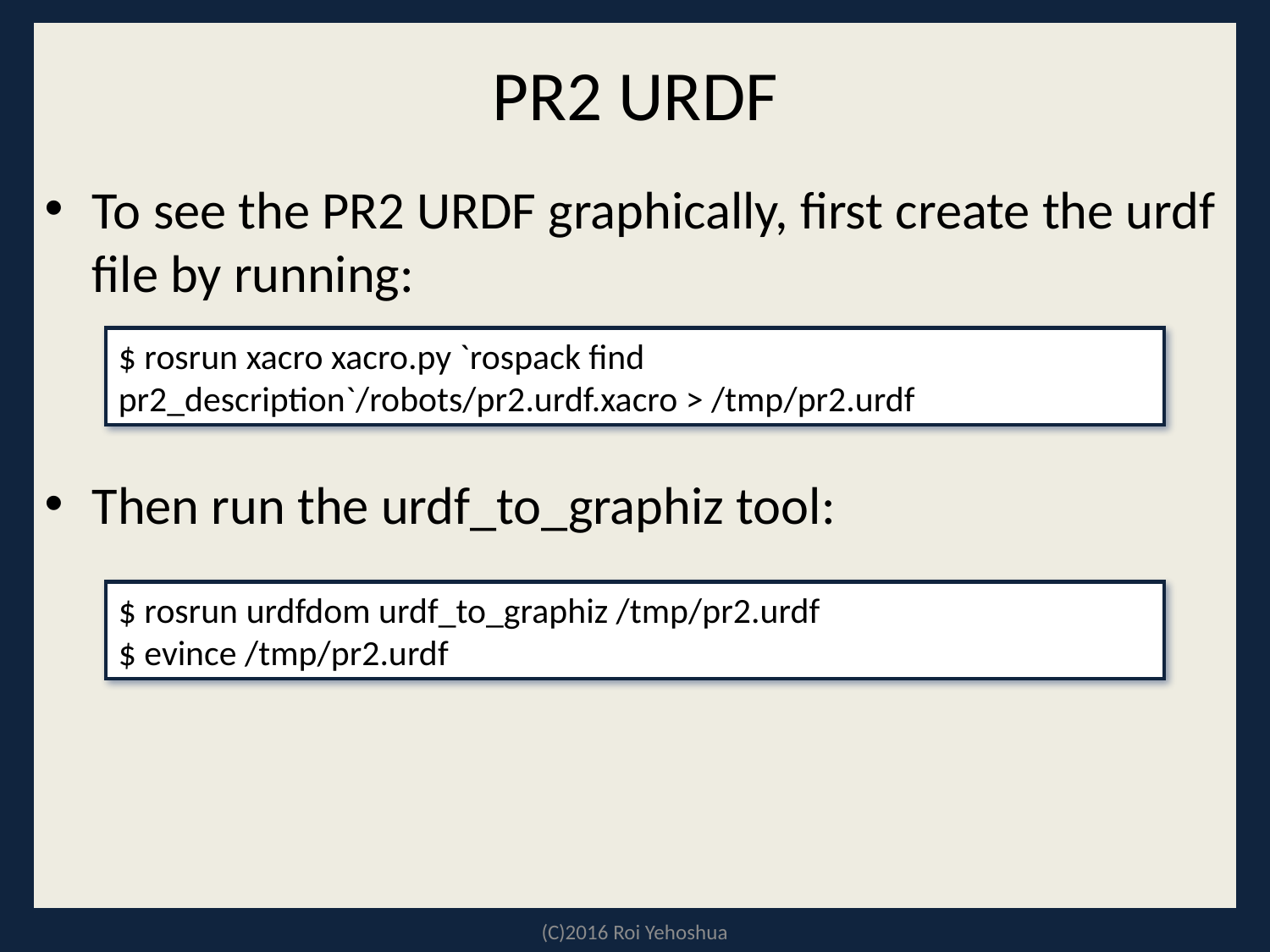

# PR2 URDF
To see the PR2 URDF graphically, first create the urdf file by running:

Then run the urdf_to_graphiz tool:

$ rosrun xacro xacro.py `rospack find pr2_description`/robots/pr2.urdf.xacro > /tmp/pr2.urdf
$ rosrun urdfdom urdf_to_graphiz /tmp/pr2.urdf
$ evince /tmp/pr2.urdf
(C)2016 Roi Yehoshua